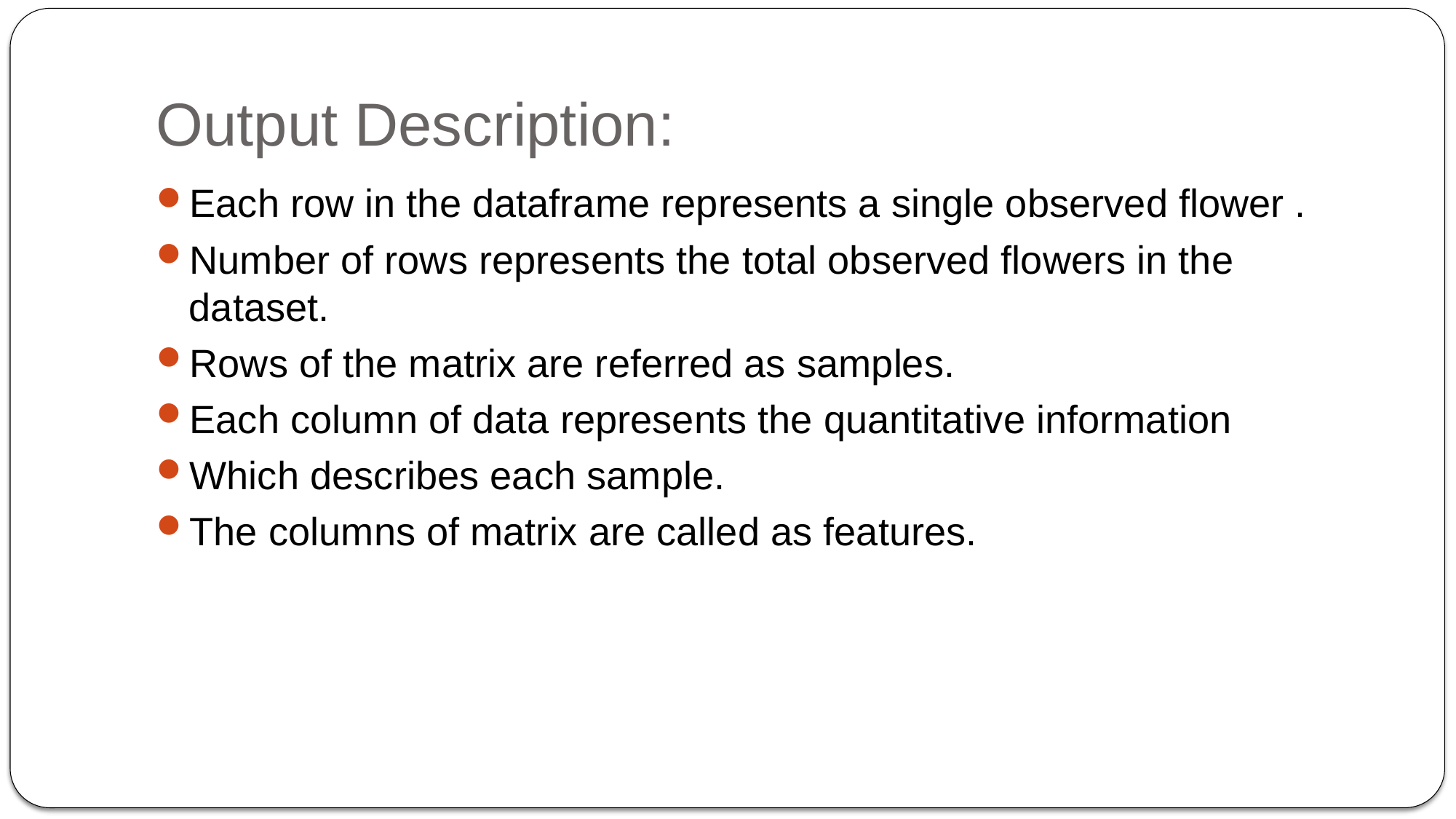

# Output Description:
Each row in the dataframe represents a single observed flower .
Number of rows represents the total observed flowers in the dataset.
Rows of the matrix are referred as samples.
Each column of data represents the quantitative information
Which describes each sample.
The columns of matrix are called as features.